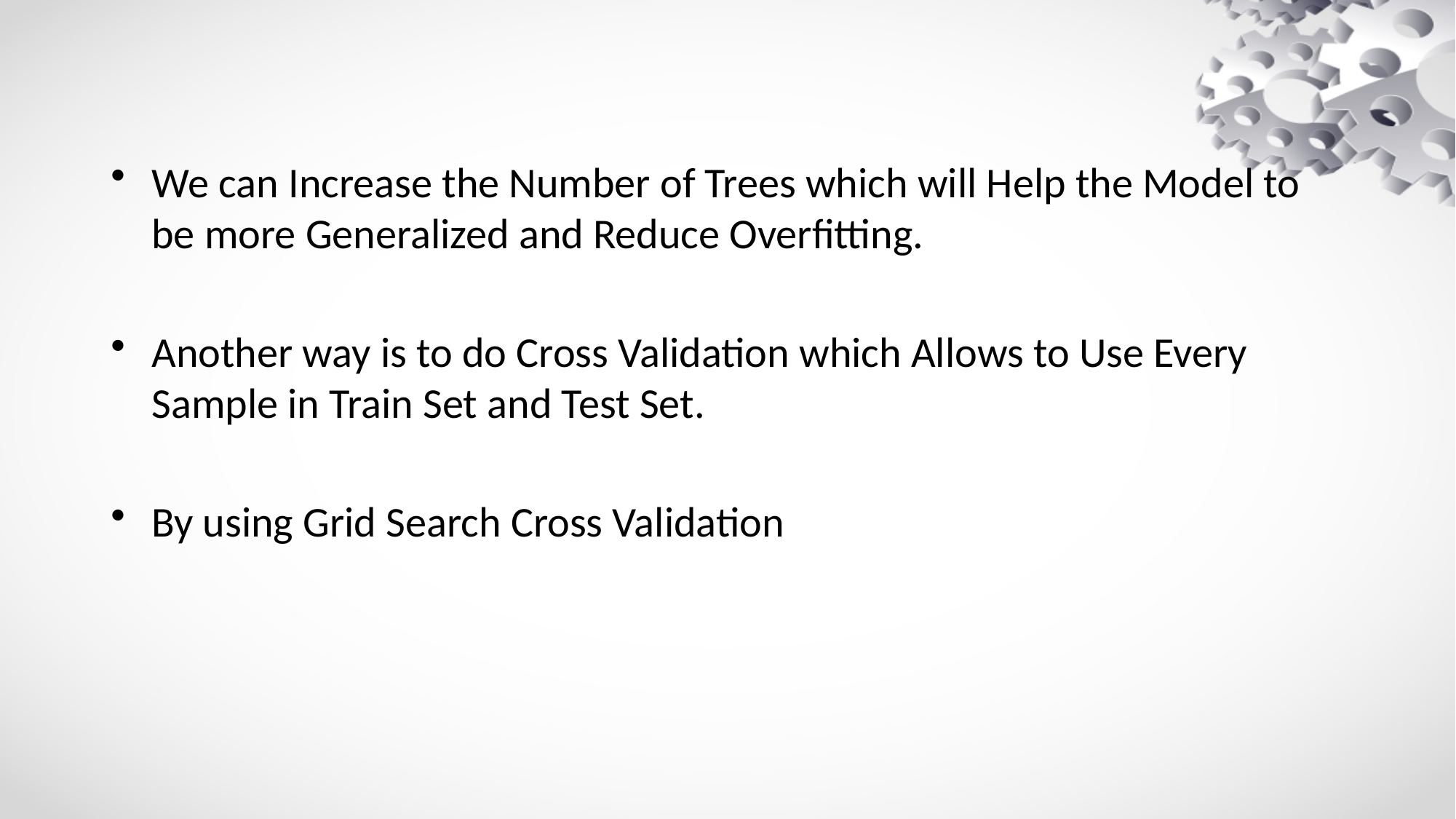

We can Increase the Number of Trees which will Help the Model to be more Generalized and Reduce Overfitting.

Another way is to do Cross Validation which Allows to Use Every Sample in Train Set and Test Set.

By using Grid Search Cross Validation